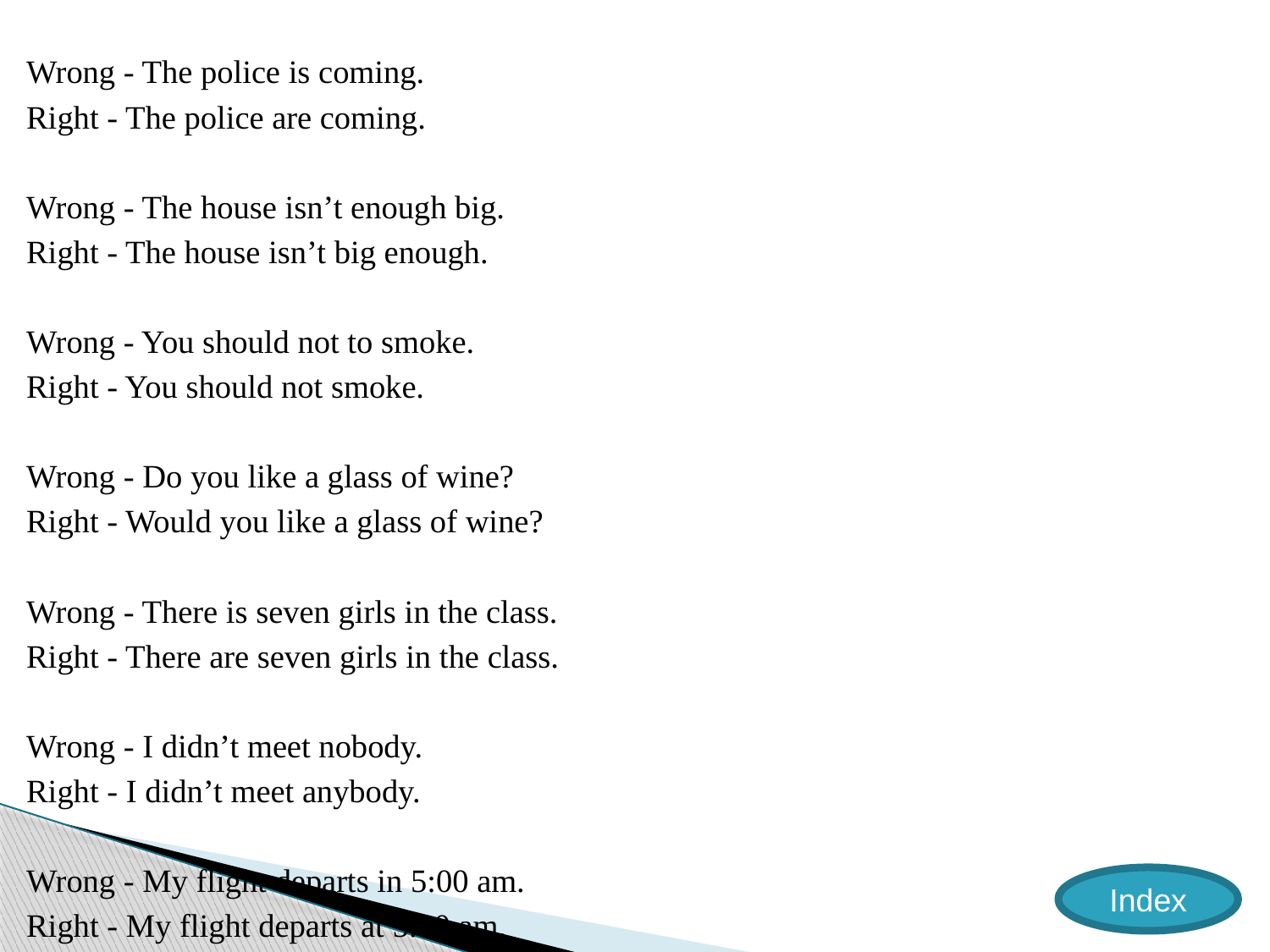

Wrong - The police is coming.
Right - The police are coming.

Wrong - The house isn’t enough big.
Right - The house isn’t big enough.

Wrong - You should not to smoke.
Right - You should not smoke.

Wrong - Do you like a glass of wine?
Right - Would you like a glass of wine?

Wrong - There is seven girls in the class.
Right - There are seven girls in the class.

Wrong - I didn’t meet nobody.
Right - I didn’t meet anybody.

Wrong - My flight departs in 5:00 am.
Right - My flight departs at 5:00 am.

Index